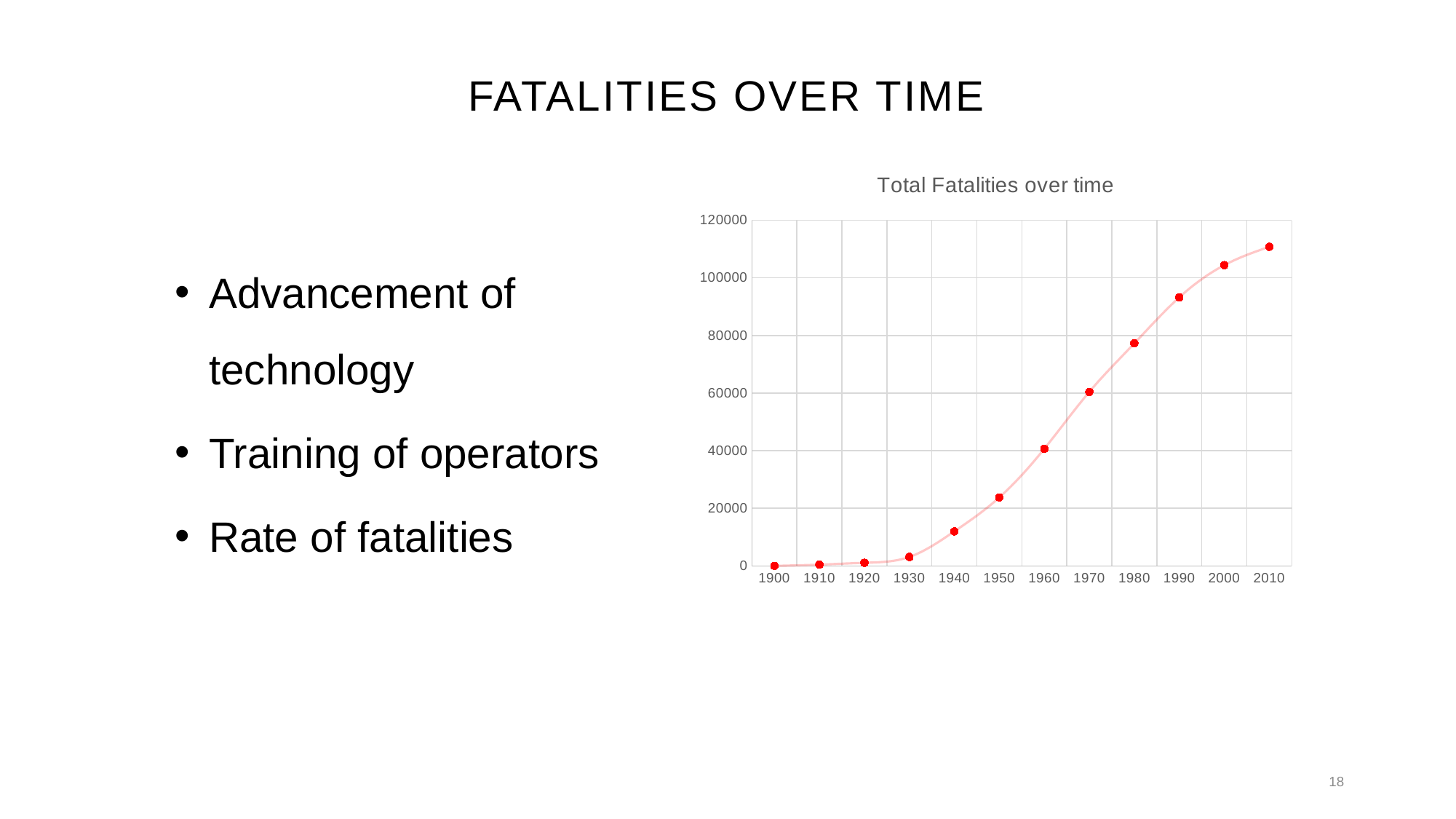

# Fatalities over time

### Chart: Total Fatalities over time

| Category |  |
|---|---|
| 1900 | 2.0 |
| 1910 | 426.0 |
| 1920 | 1073.0 |
| 1930 | 3106.0 |
| 1940 | 11987.0 |
| 1950 | 23766.0 |
| 1960 | 40650.0 |
| 1970 | 60401.0 |
| 1980 | 77248.0 |
| 1990 | 93232.0 |
| 2000 | 104406.0 |
| 2010 | 110775.0 |
Advancement of technology
Training of operators
Rate of fatalities

18